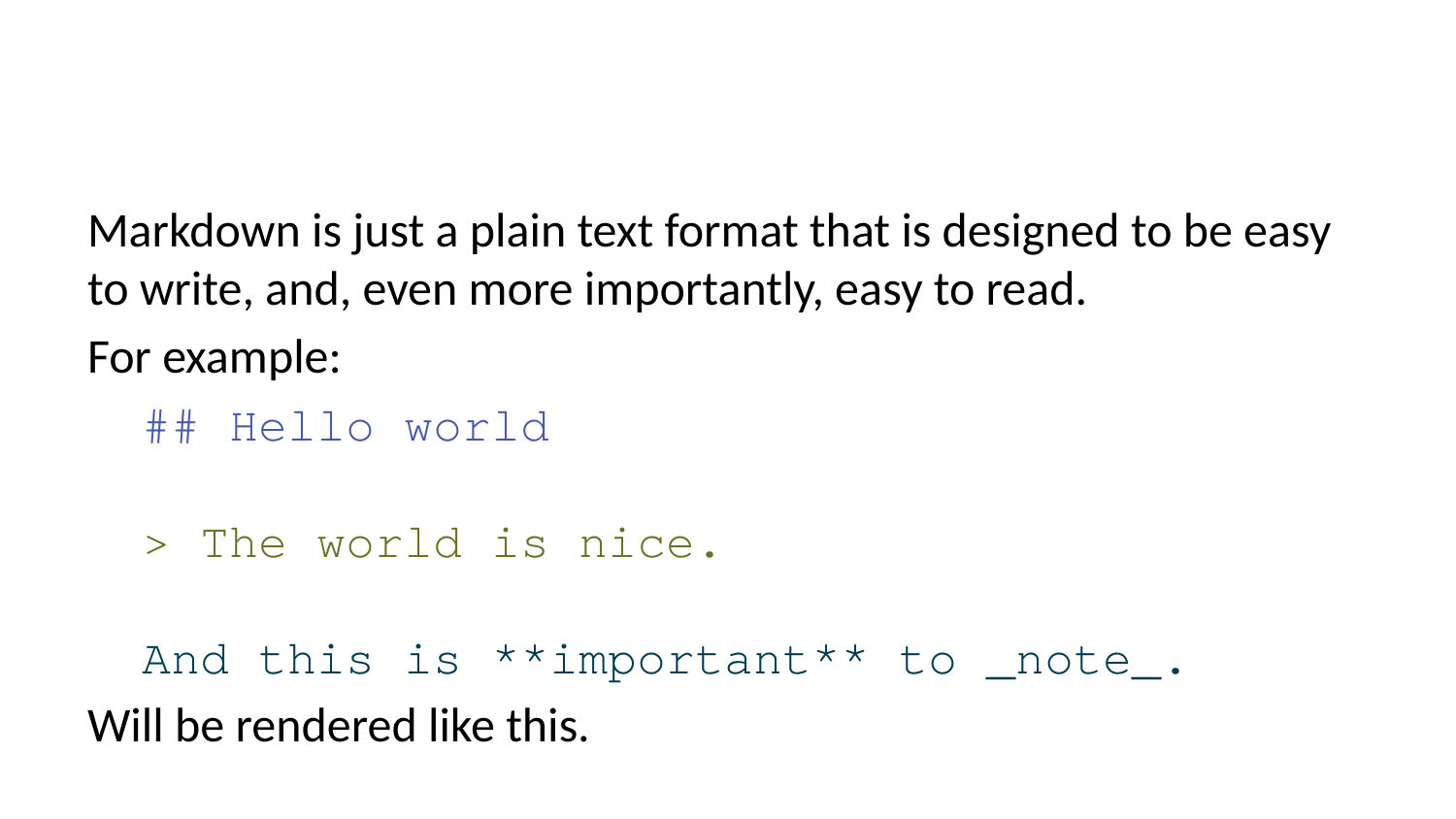

Markdown is just a plain text format that is designed to be easy to write, and, even more importantly, easy to read.
For example:
## Hello world > The world is nice. And this is **important** to _note_.
Will be rendered like this.